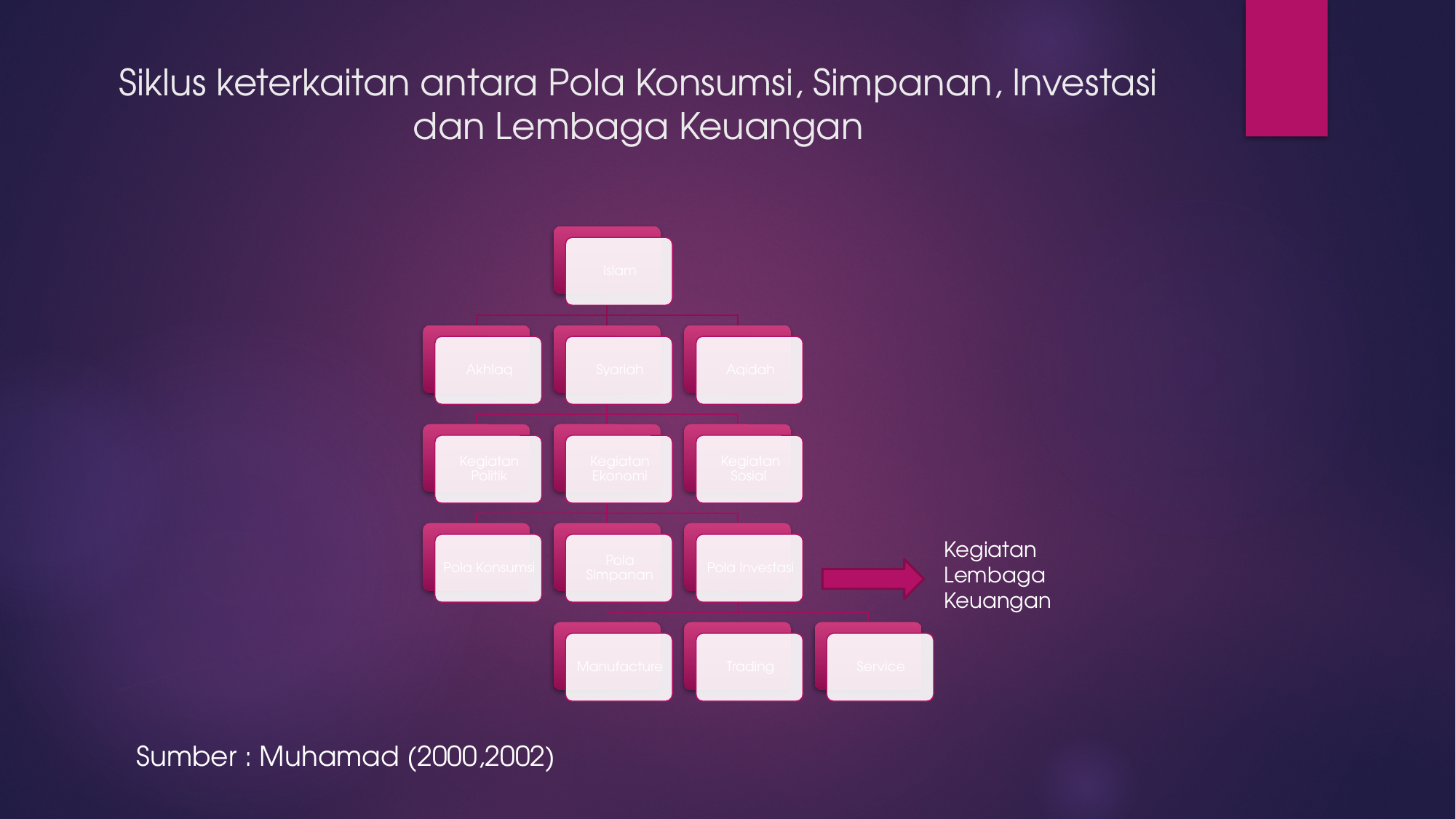

# Siklus keterkaitan antara Pola Konsumsi, Simpanan, Investasi dan Lembaga Keuangan
Islam
Akhlaq
Syariah
Kegiatan Politik
Kegiatan Ekonomi
Pola Konsumsi
Pola SImpanan
Pola Investasi
Manufacture
Trading
Service
Kegiatan Sosial
Aqidah

Kegiatan Lembaga Keuangan

Sumber : Muhamad (2000,2002)